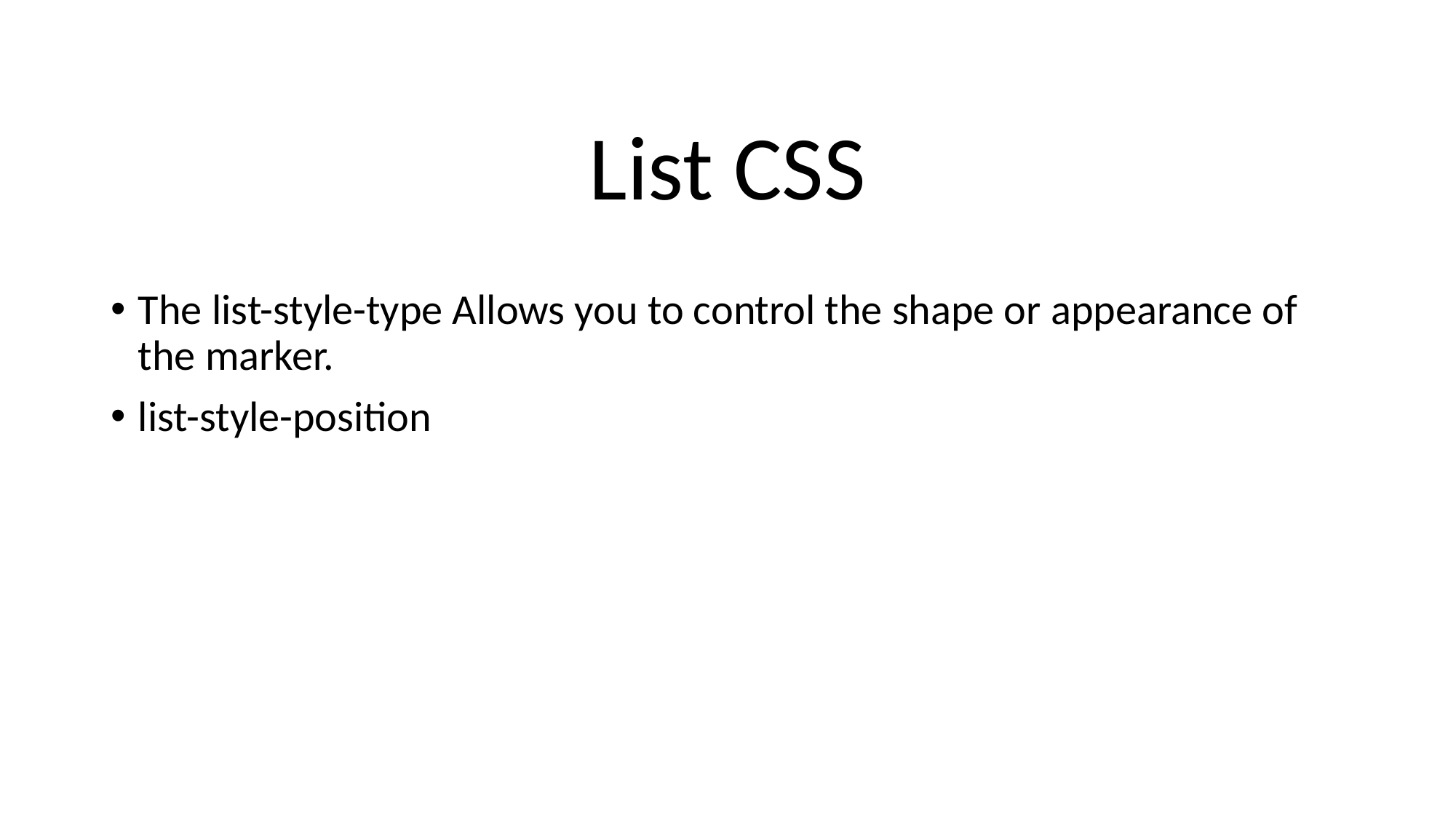

# List CSS
The list-style-type Allows you to control the shape or appearance of the marker.
list-style-position